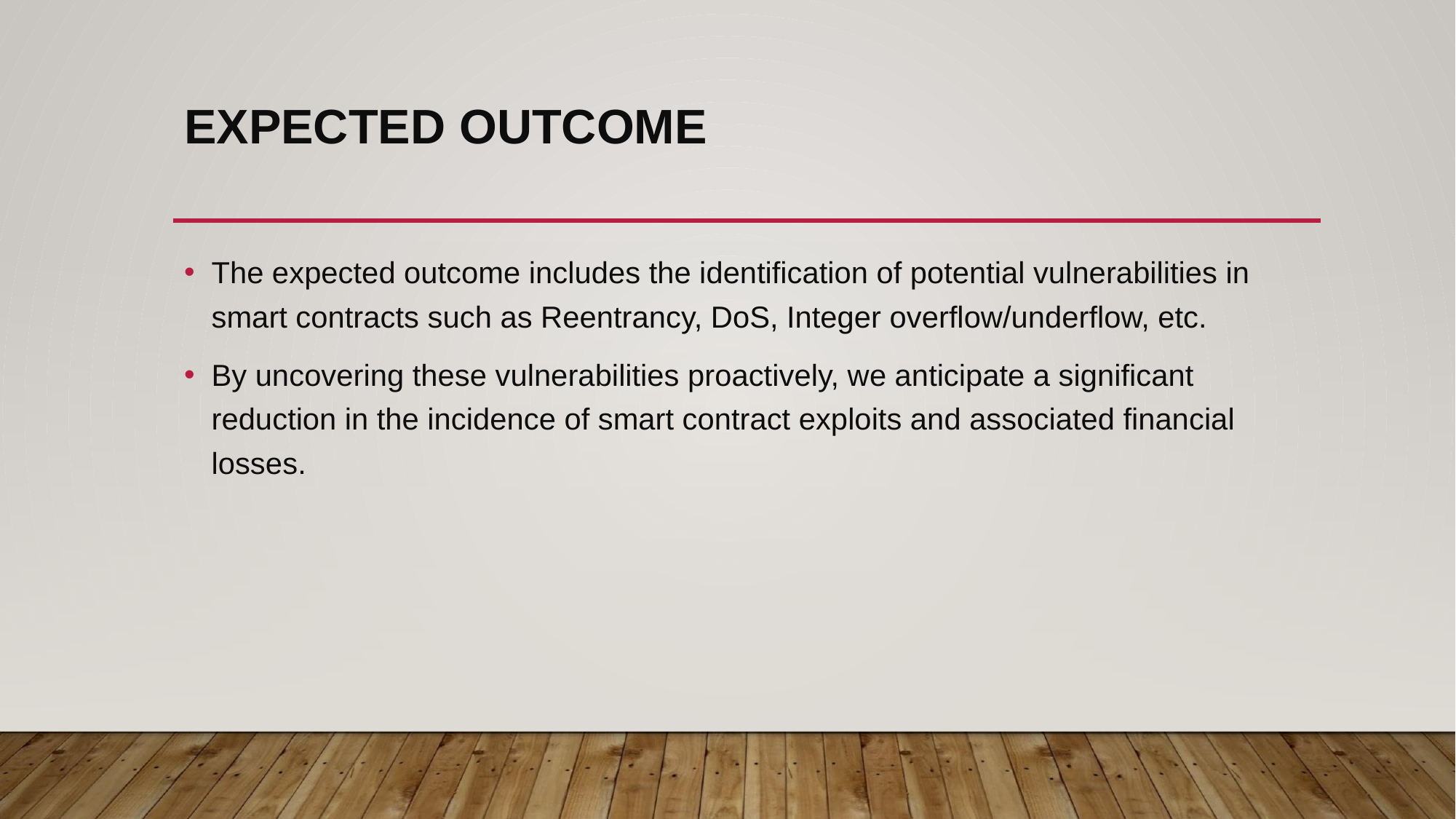

# EXPECTED OUTCOME
The expected outcome includes the identification of potential vulnerabilities in smart contracts such as Reentrancy, DoS, Integer overflow/underflow, etc.
By uncovering these vulnerabilities proactively, we anticipate a significant reduction in the incidence of smart contract exploits and associated financial losses.